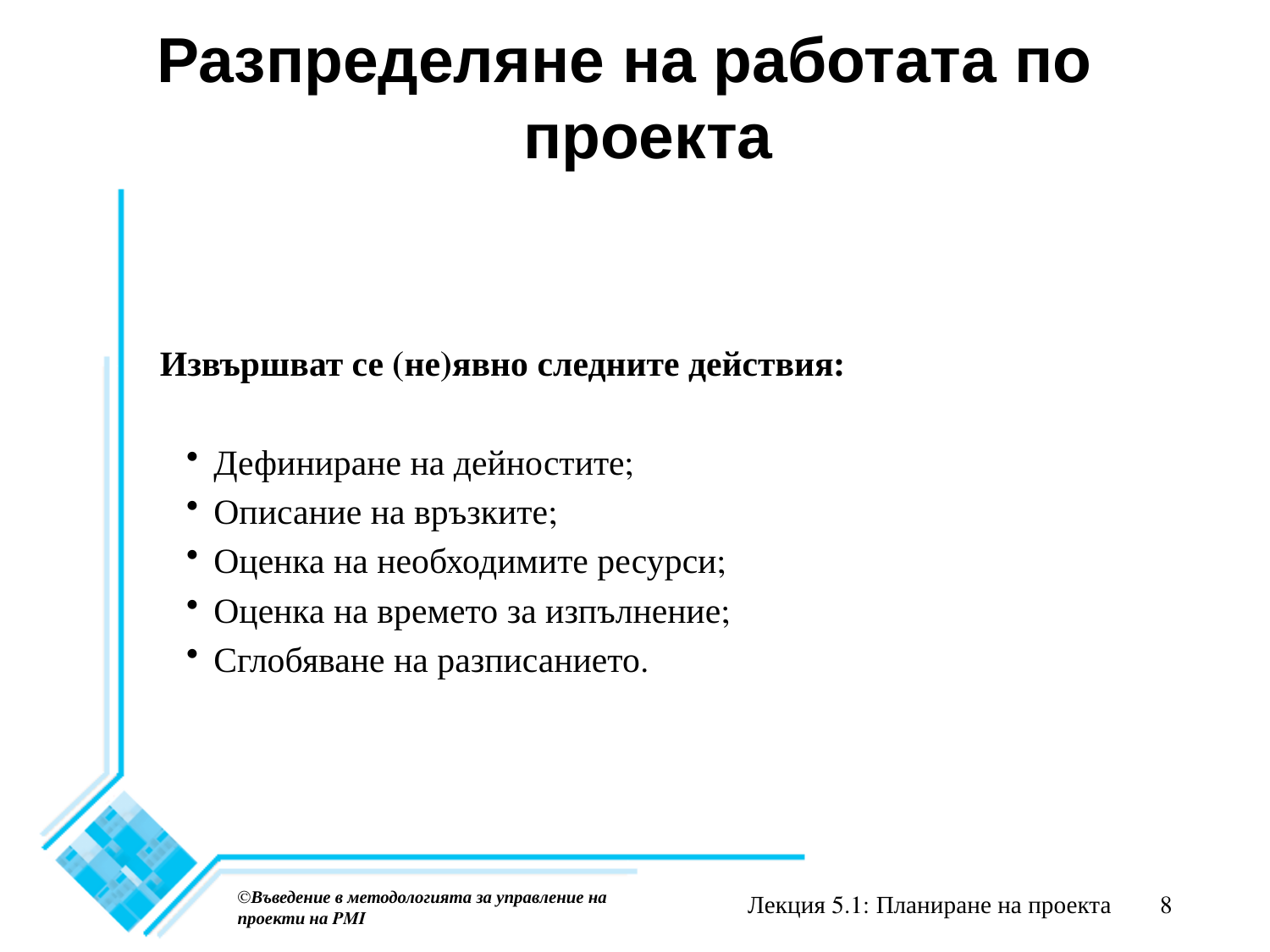

# Разпределяне на работата по проекта

Извършват се (не)явно следните действия:

Дефиниране на дейностите;
Описание на връзките;
Оценка на необходимите ресурси;
Оценка на времето за изпълнение;
Сглобяване на разписанието.

©Въведение в методологията за управление на проекти на PMI

Лекция 5.1: Планиране на проекта
8